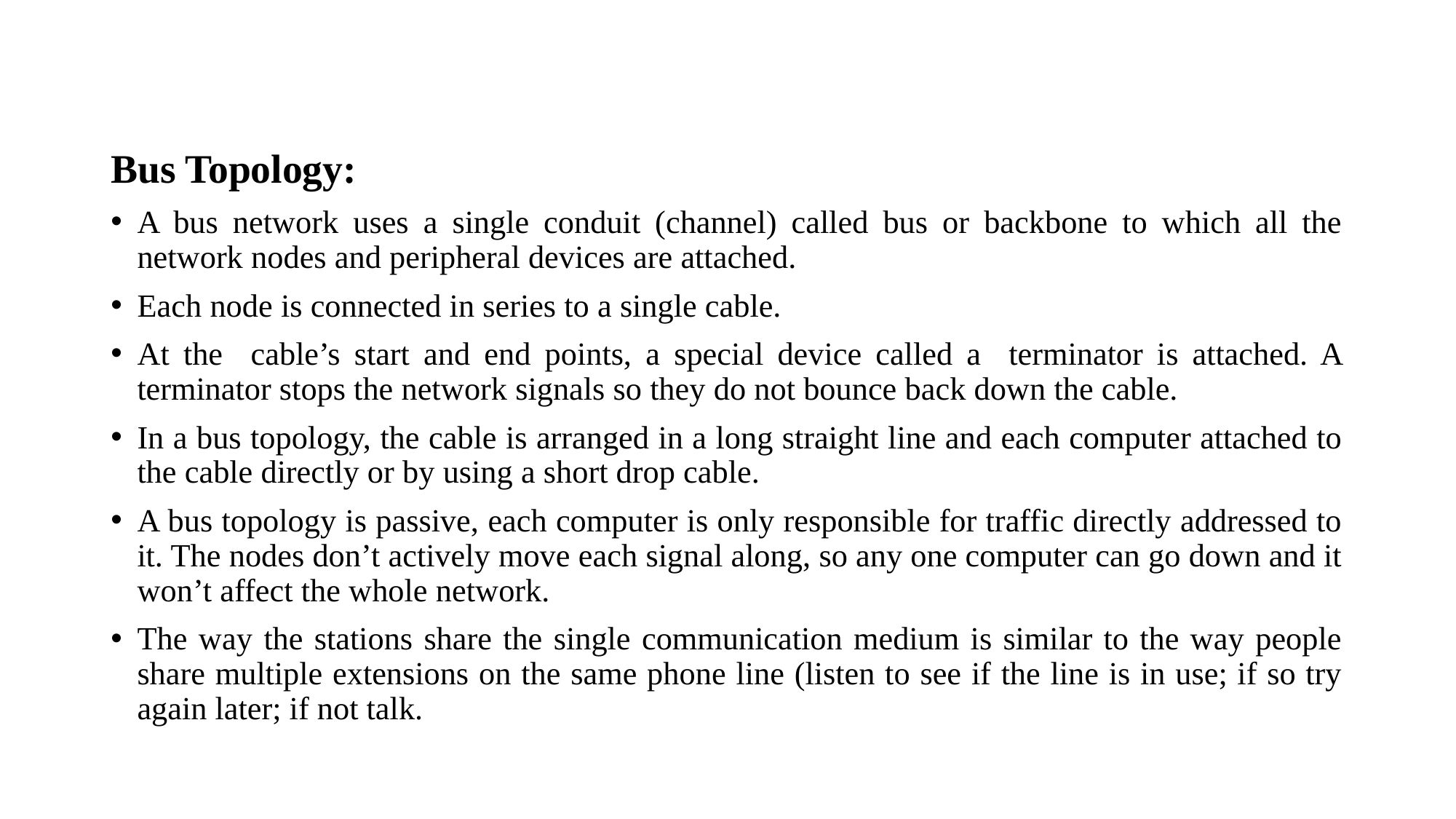

#
Bus Topology:
A bus network uses a single conduit (channel) called bus or backbone to which all the network nodes and peripheral devices are attached.
Each node is connected in series to a single cable.
At the  cable’s start and end points, a special device called a  terminator is attached. A terminator stops the network signals so they do not bounce back down the cable.
In a bus topology, the cable is arranged in a long straight line and each computer attached to the cable directly or by using a short drop cable.
A bus topology is passive, each computer is only responsible for traffic directly addressed to it. The nodes don’t actively move each signal along, so any one computer can go down and it won’t affect the whole network.
The way the stations share the single communication medium is similar to the way people share multiple extensions on the same phone line (listen to see if the line is in use; if so try again later; if not talk.